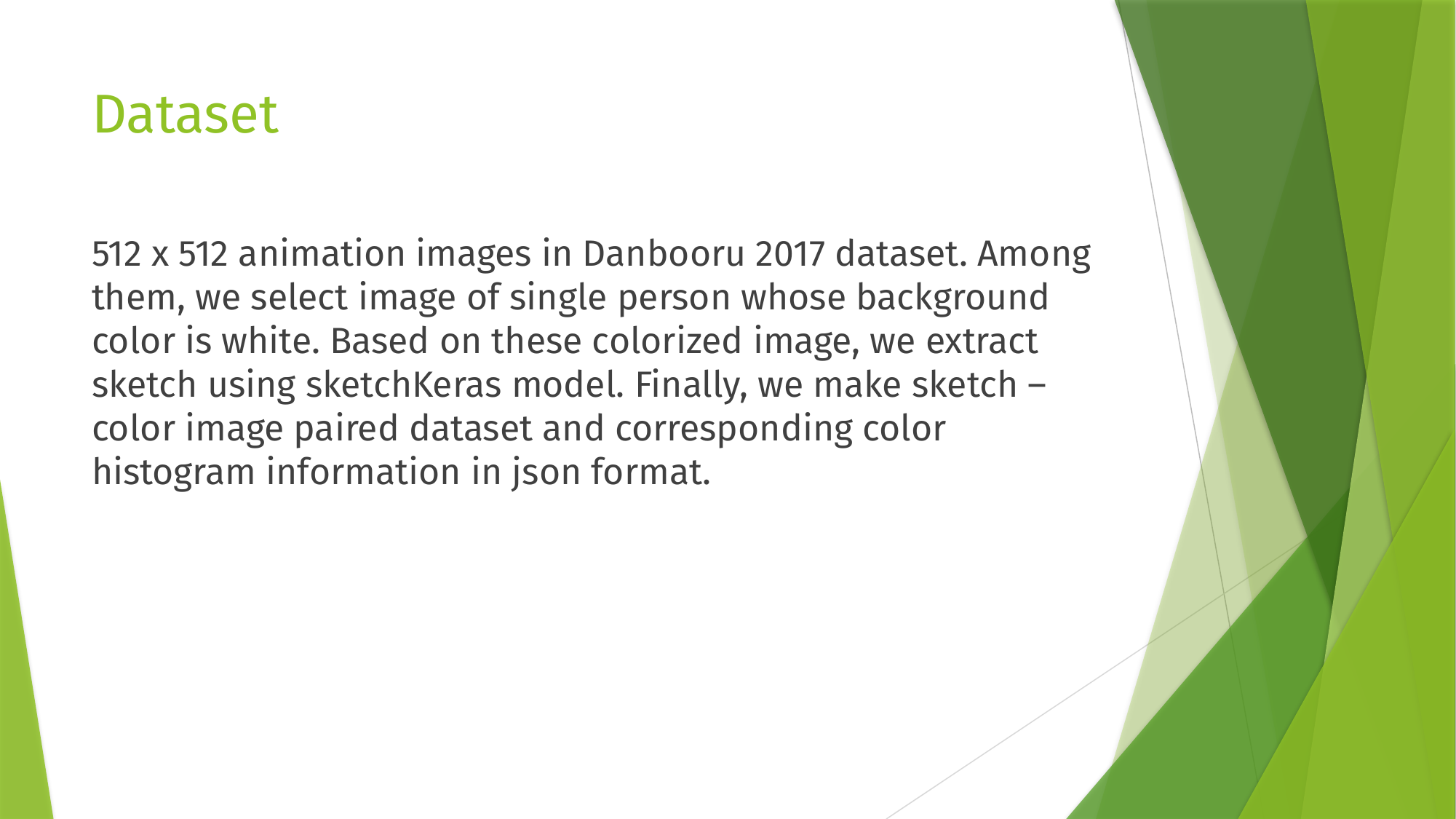

# Dataset
512 x 512 animation images in Danbooru 2017 dataset. Among them, we select image of single person whose background color is white. Based on these colorized image, we extract sketch using sketchKeras model. Finally, we make sketch – color image paired dataset and corresponding color histogram information in json format.